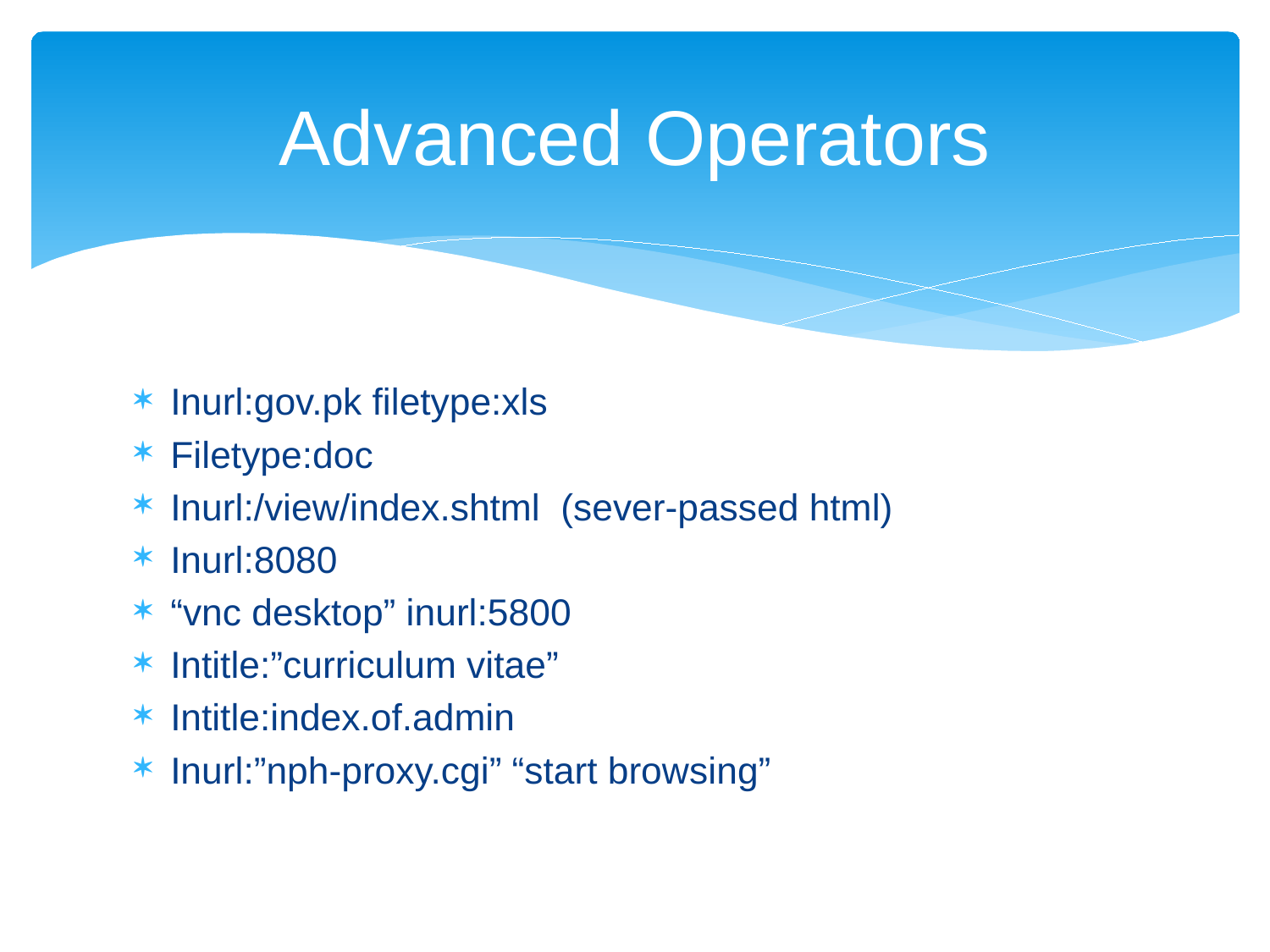

# Advanced Operators
Inurl:gov.pk filetype:xls
Filetype:doc
Inurl:/view/index.shtml  (sever-passed html)
Inurl:8080
“vnc desktop” inurl:5800
Intitle:”curriculum vitae”
Intitle:index.of.admin
Inurl:”nph-proxy.cgi” “start browsing”